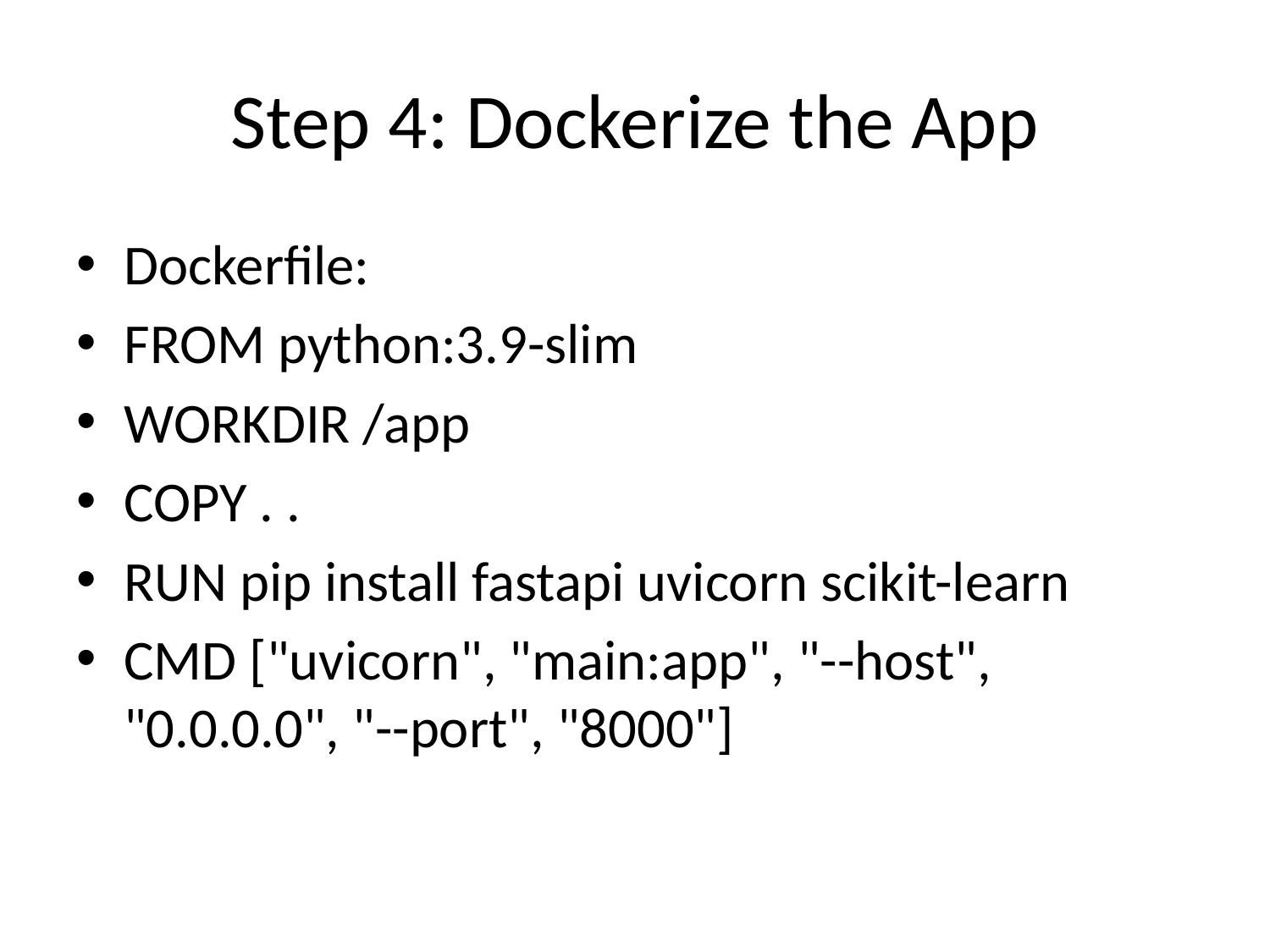

# Step 4: Dockerize the App
Dockerfile:
FROM python:3.9-slim
WORKDIR /app
COPY . .
RUN pip install fastapi uvicorn scikit-learn
CMD ["uvicorn", "main:app", "--host", "0.0.0.0", "--port", "8000"]